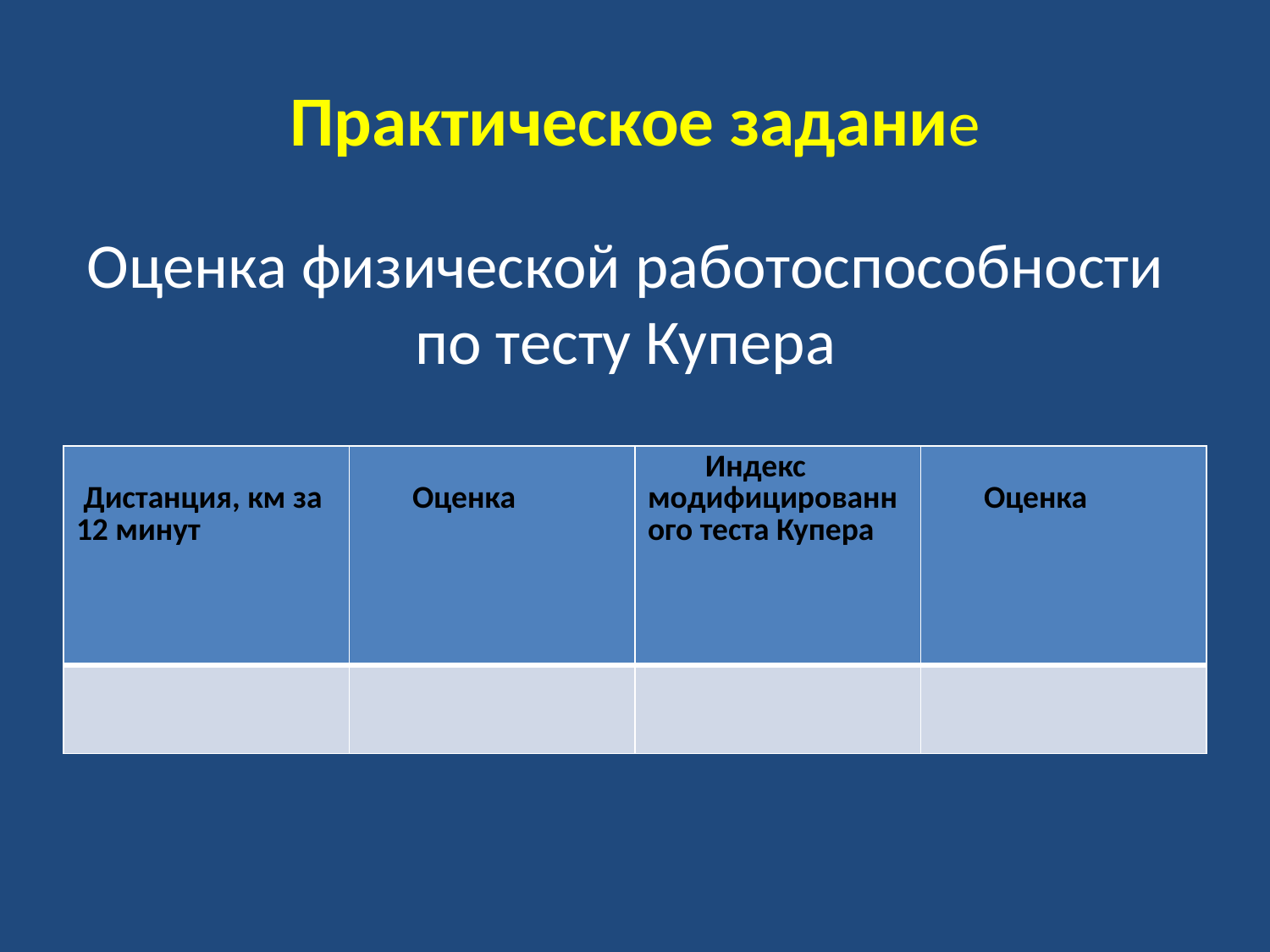

# Практическое задание
Оценка физической работоспособности по тесту Купера
| Дистанция, км за 12 минут | Оценка | Индекс модифицированного теста Купера | Оценка |
| --- | --- | --- | --- |
|  |  |  |  |